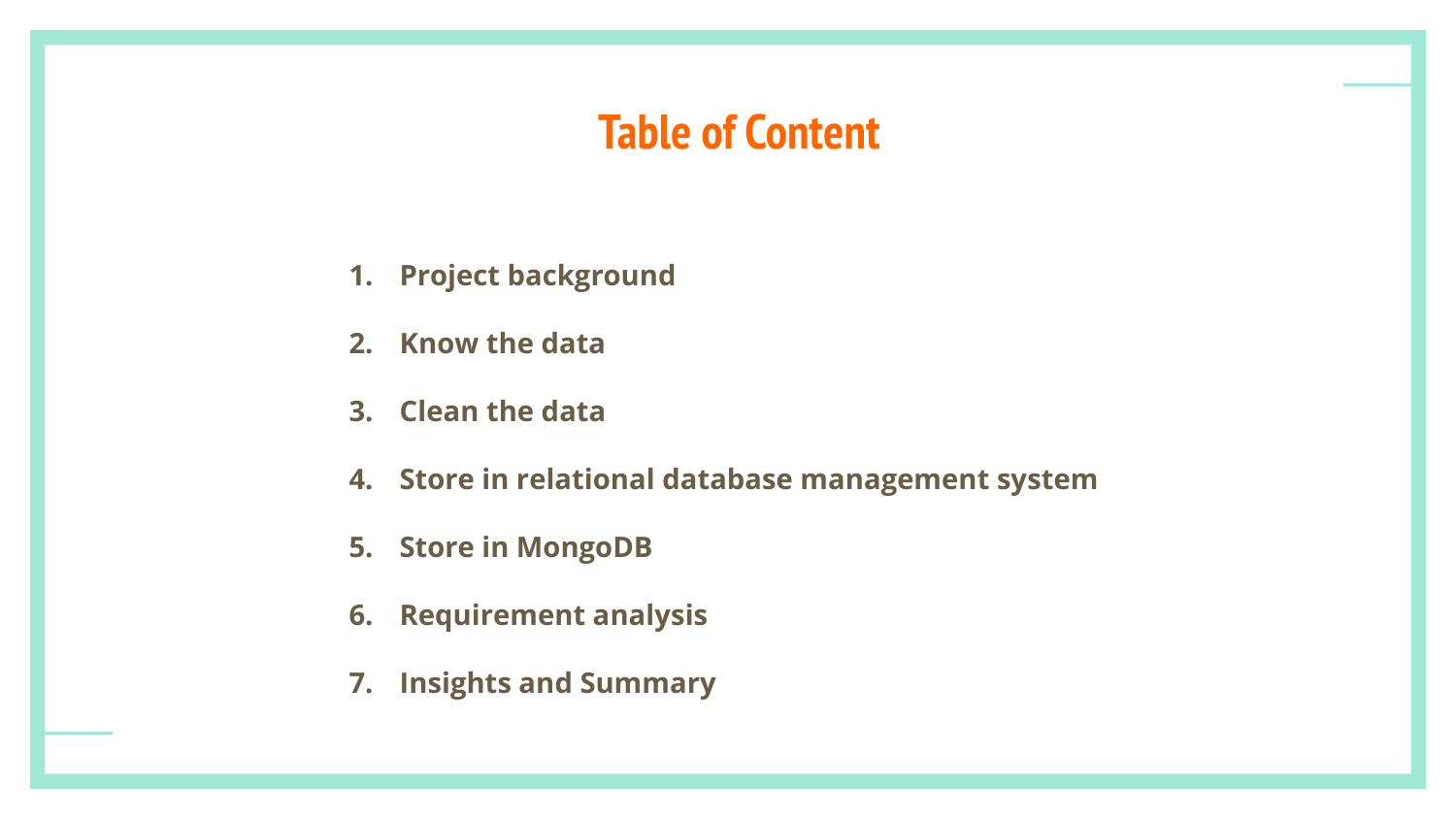

# Table of Content
Project background
Know the data
Clean the data
Store in relational database management system
Store in MongoDB
Requirement analysis
Insights and Summary